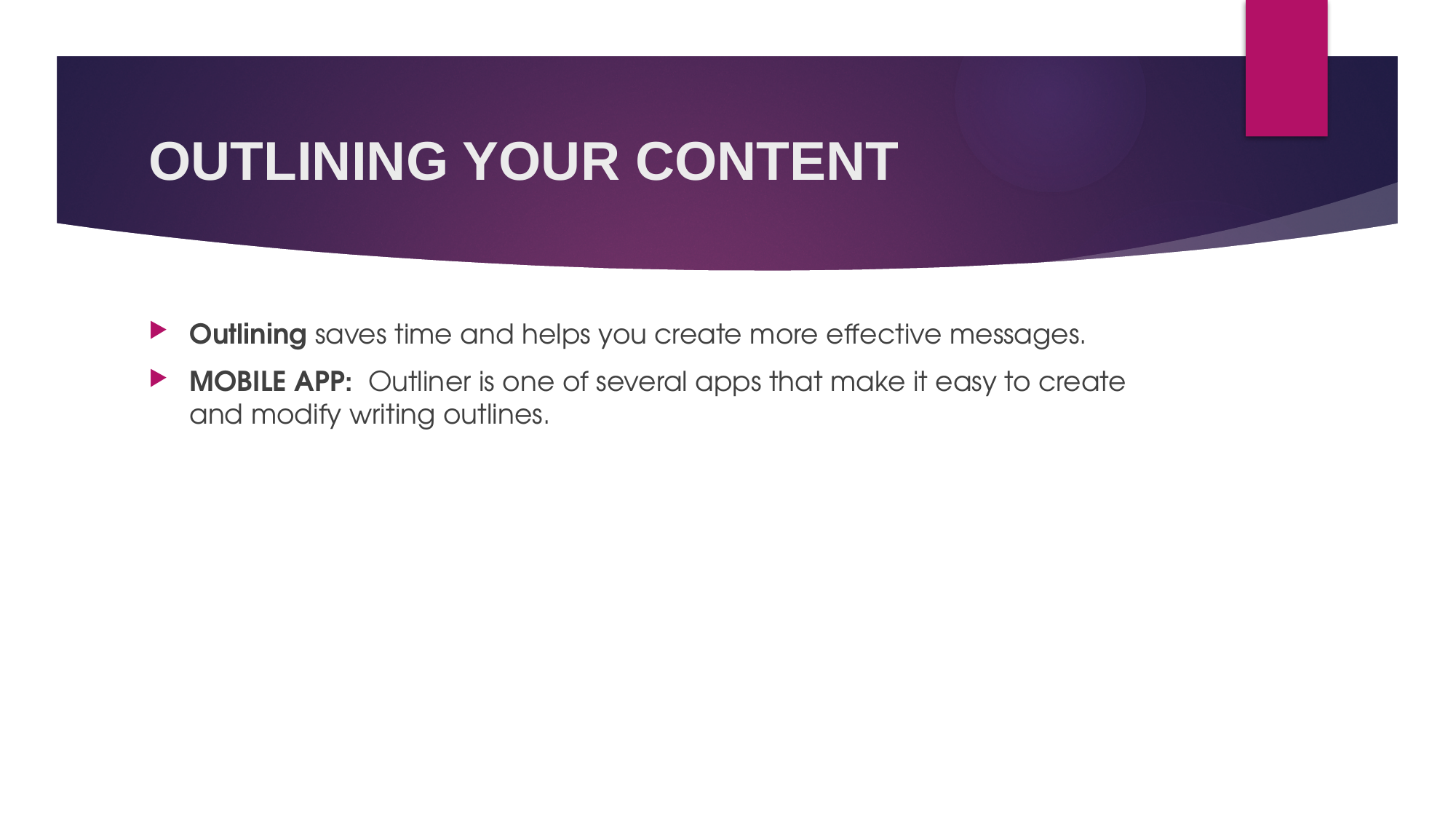

# OUTLINING YOUR CONTENT
Outlining saves time and helps you create more effective messages.
MOBILE APP:  Outliner is one of several apps that make it easy to create and modify writing outlines.